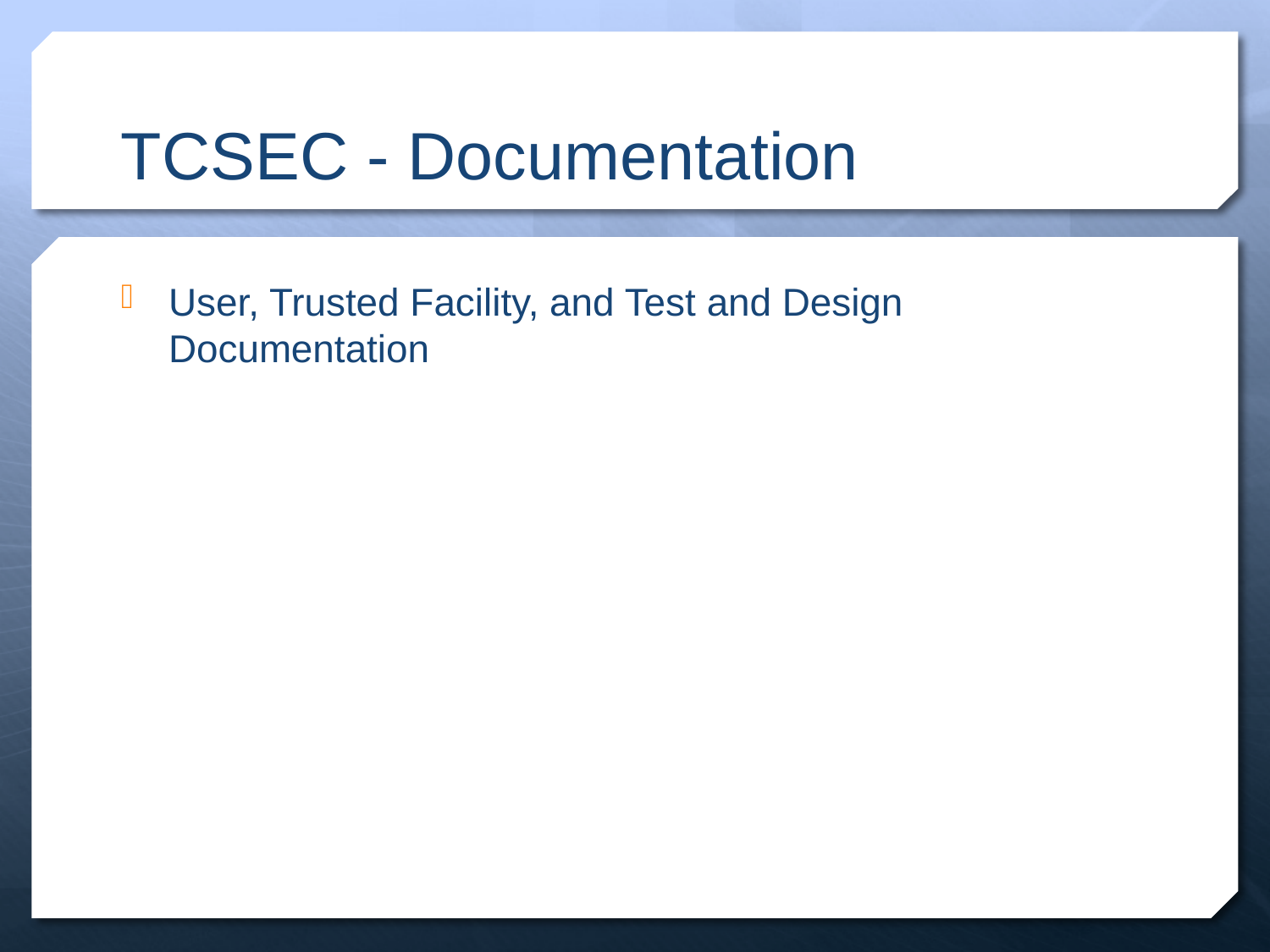

# TCSEC - Documentation
User, Trusted Facility, and Test and Design Documentation